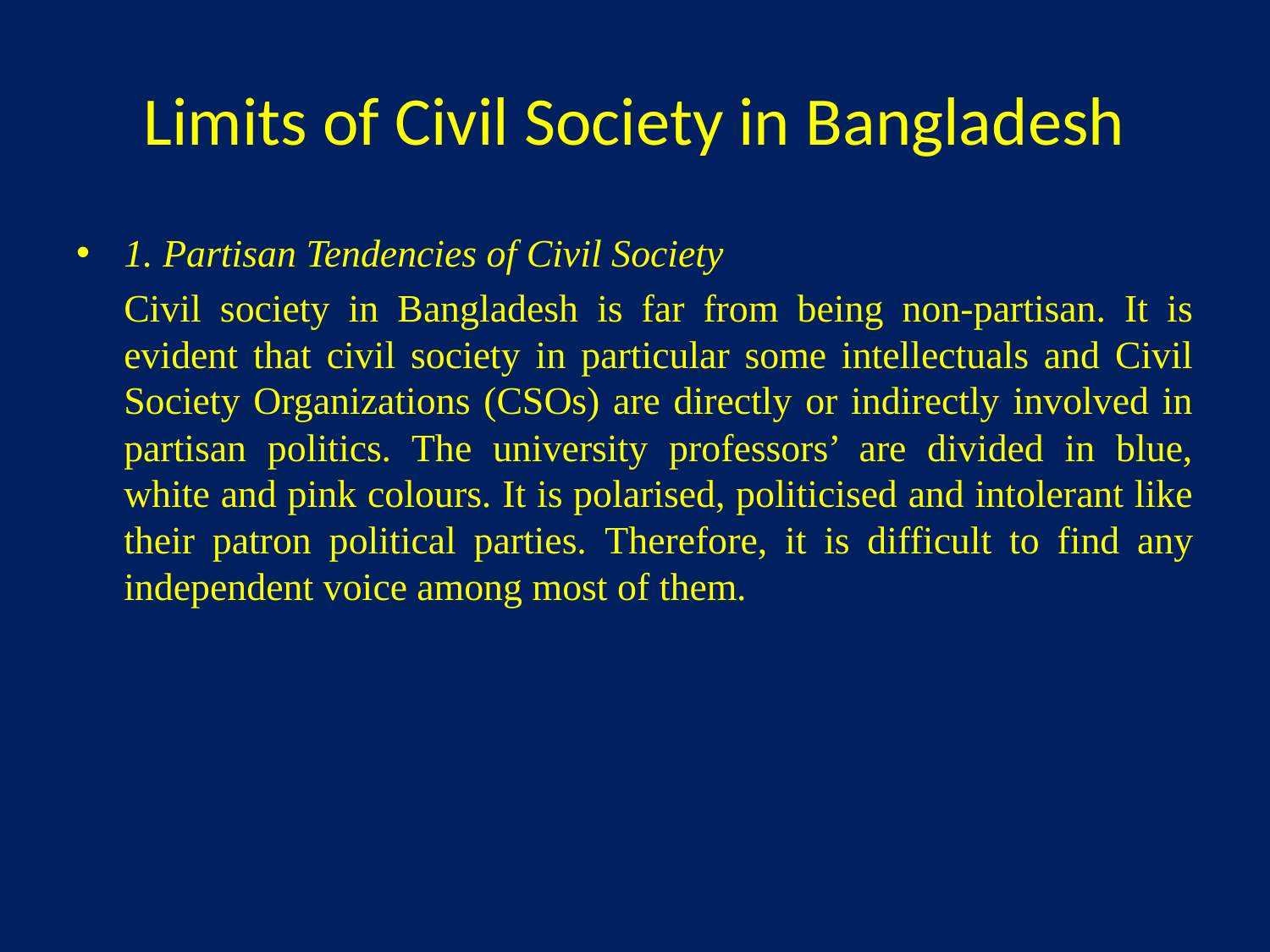

# Limits of Civil Society in Bangladesh
1. Partisan Tendencies of Civil Society
	Civil society in Bangladesh is far from being non-partisan. It is evident that civil society in particular some intellectuals and Civil Society Organizations (CSOs) are directly or indirectly involved in partisan politics. The university professors’ are divided in blue, white and pink colours. It is polarised, politicised and intolerant like their patron political parties. Therefore, it is difficult to find any independent voice among most of them.